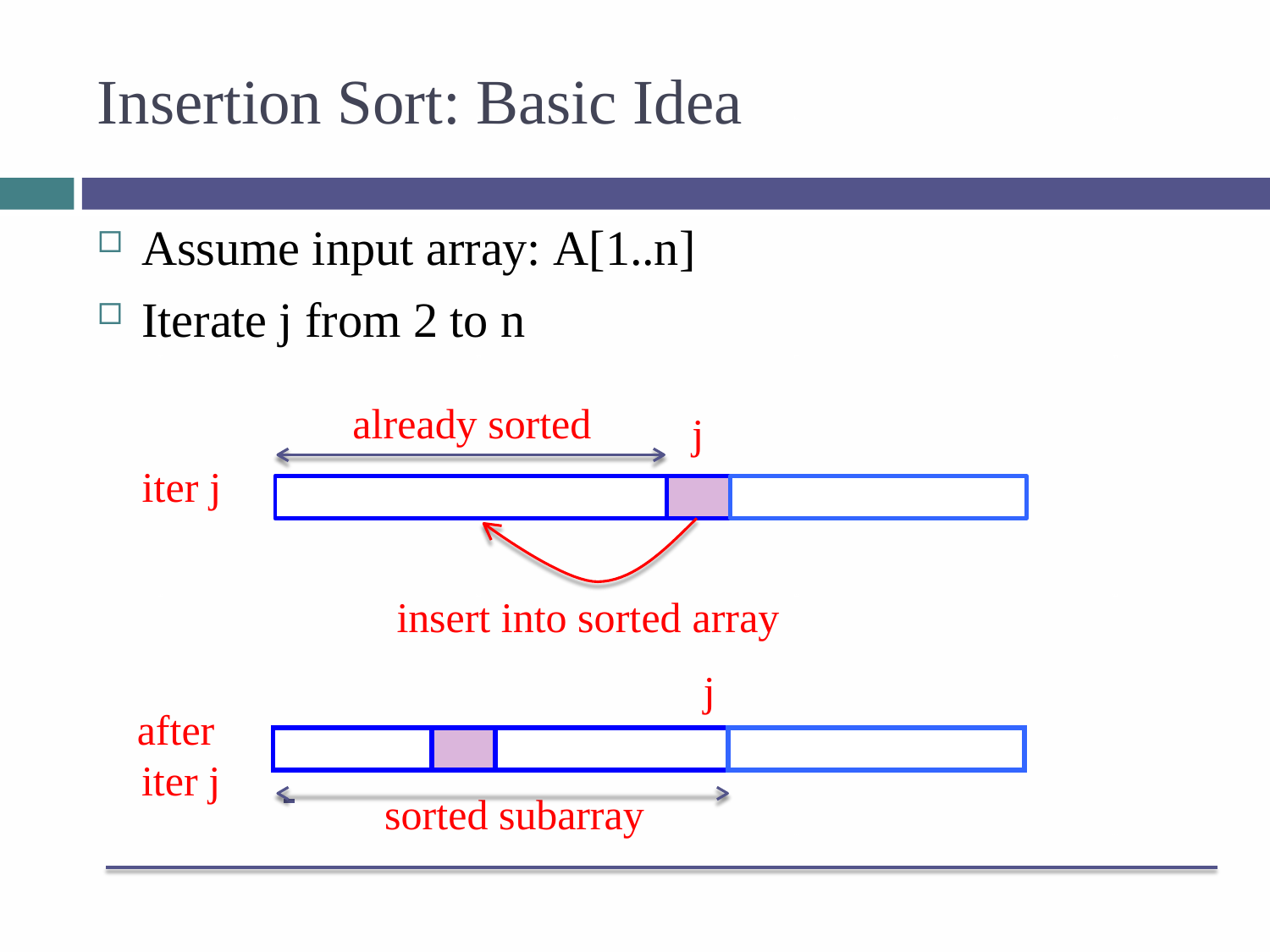

# Insertion Sort: Basic Idea
Assume input array: A[1..n]
Iterate j from 2 to n
already sorted
j

iter j

insert into sorted array
j

after
iter j
|  |  |  |  |
| --- | --- | --- | --- |

sorted subarray